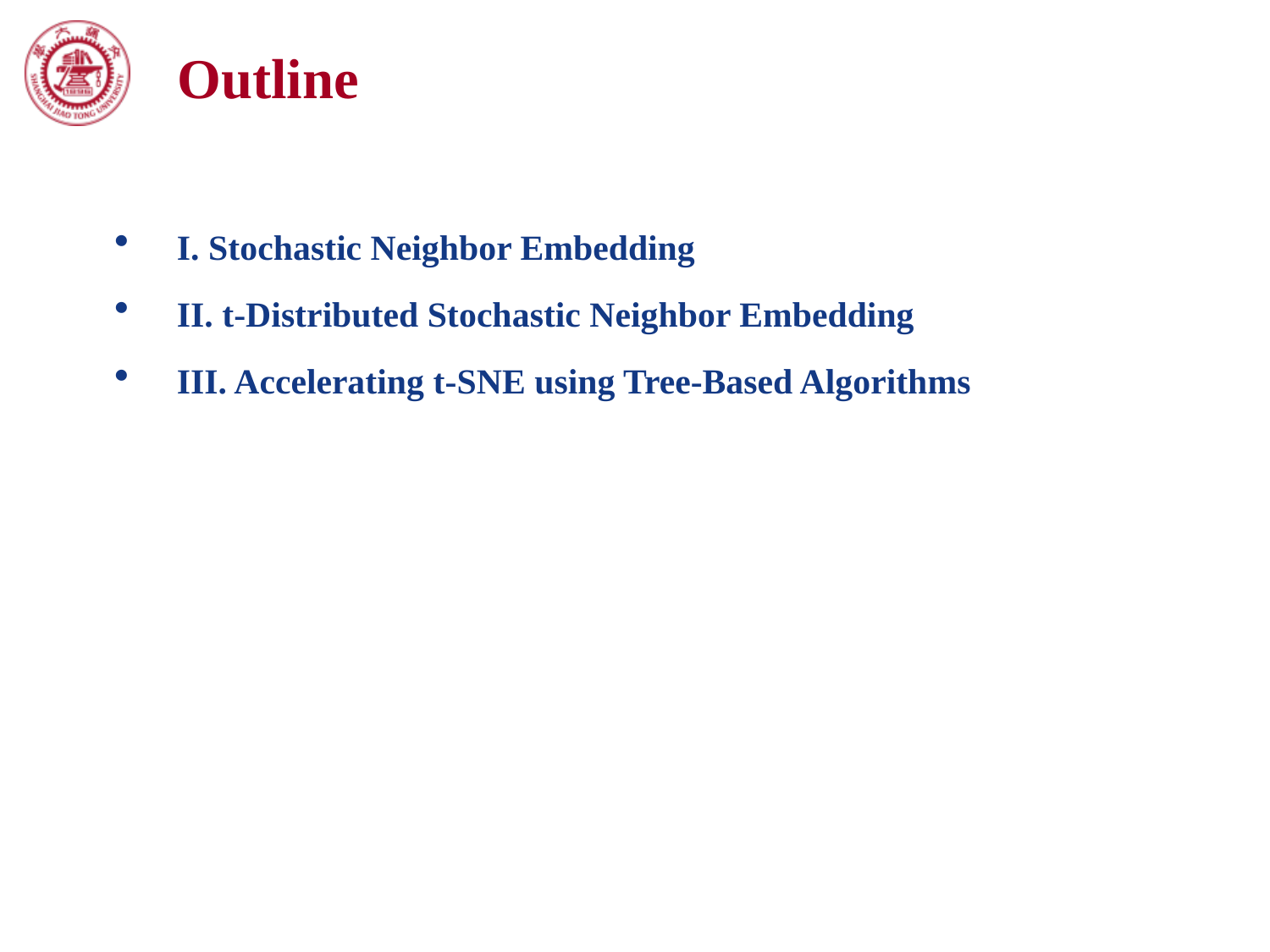

Outline
I. Stochastic Neighbor Embedding
II. t-Distributed Stochastic Neighbor Embedding
III. Accelerating t-SNE using Tree-Based Algorithms